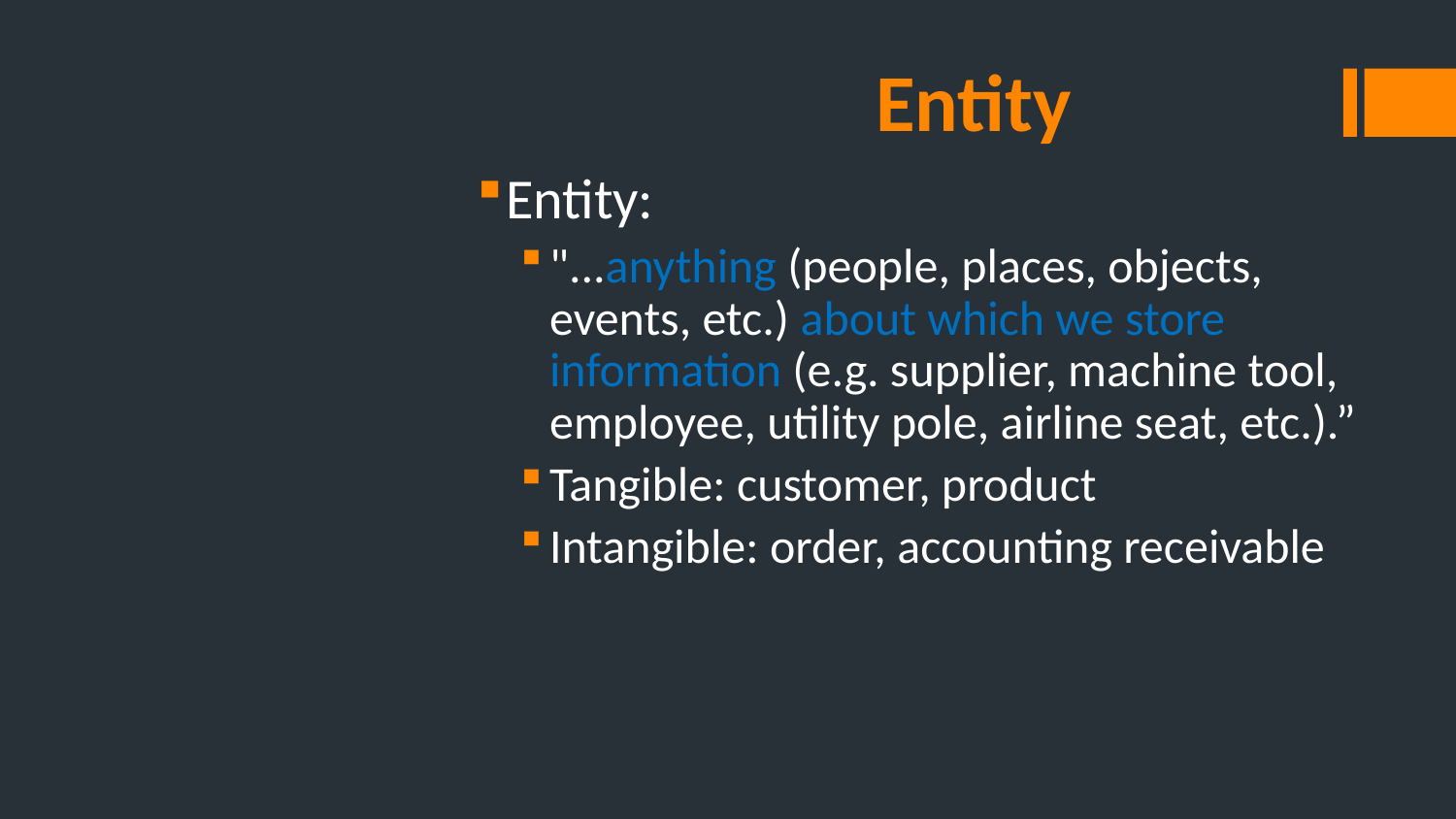

Entity:
"...anything (people, places, objects, events, etc.) about which we store information (e.g. supplier, machine tool, employee, utility pole, airline seat, etc.).”
Tangible: customer, product
Intangible: order, accounting receivable
# Entity